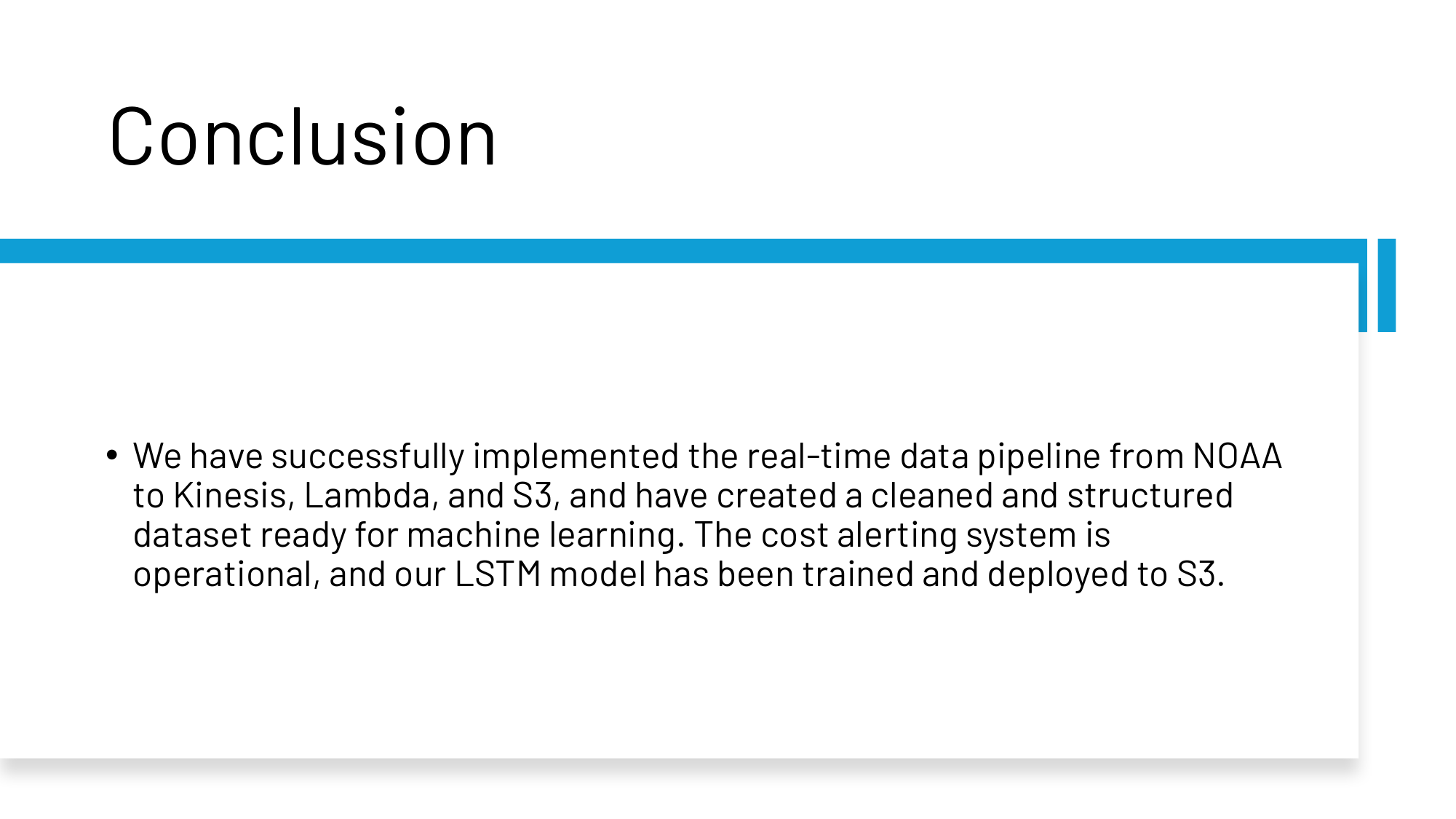

# Conclusion

We have successfully implemented the real-time data pipeline from NOAA to Kinesis, Lambda, and S3, and have created a cleaned and structured dataset ready for machine learning. The cost alerting system is operational, and our LSTM model has been trained and deployed to S3.